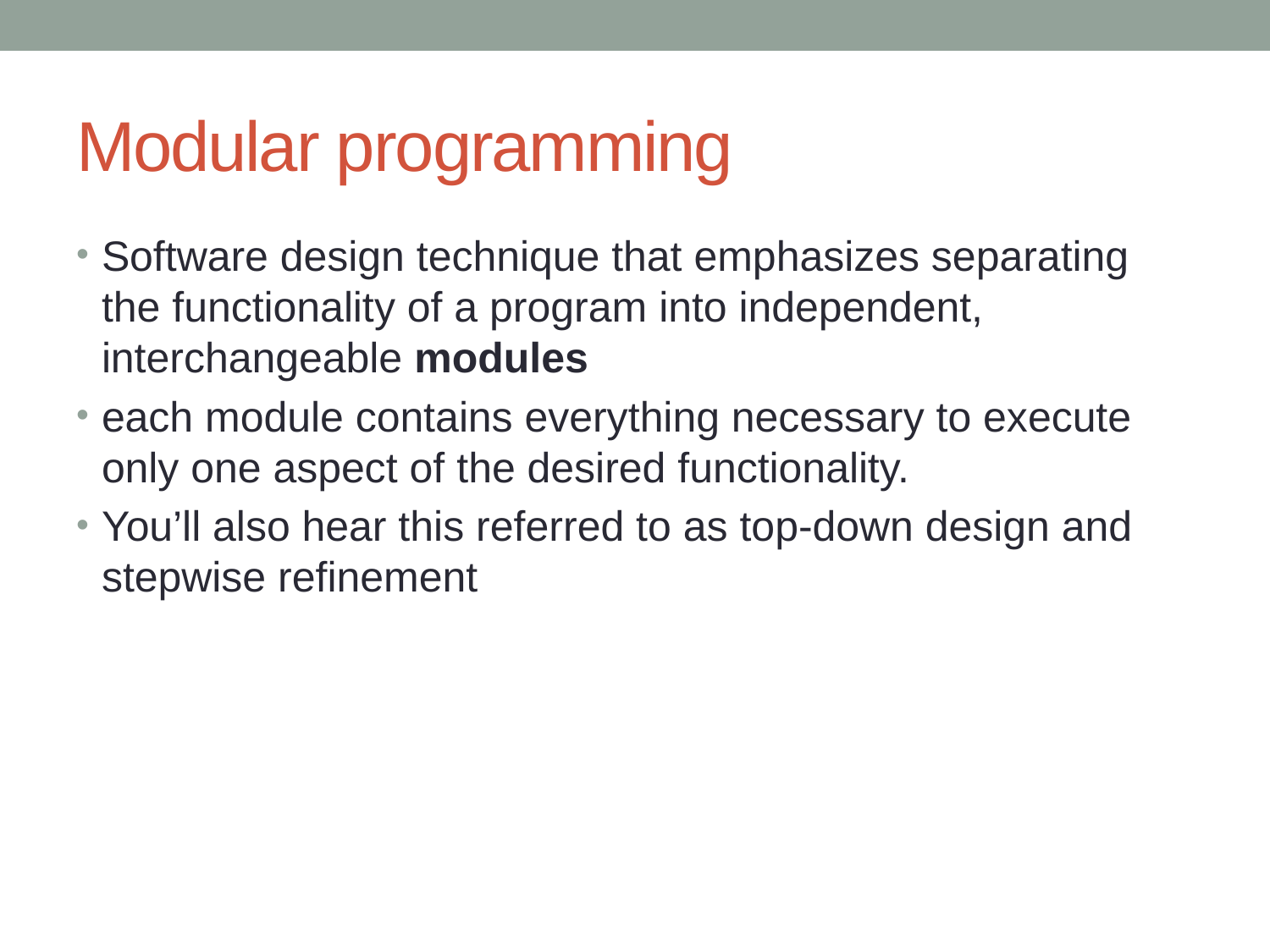

# Modular programming
Software design technique that emphasizes separating the functionality of a program into independent, interchangeable modules
each module contains everything necessary to execute only one aspect of the desired functionality.
You’ll also hear this referred to as top-down design and stepwise refinement